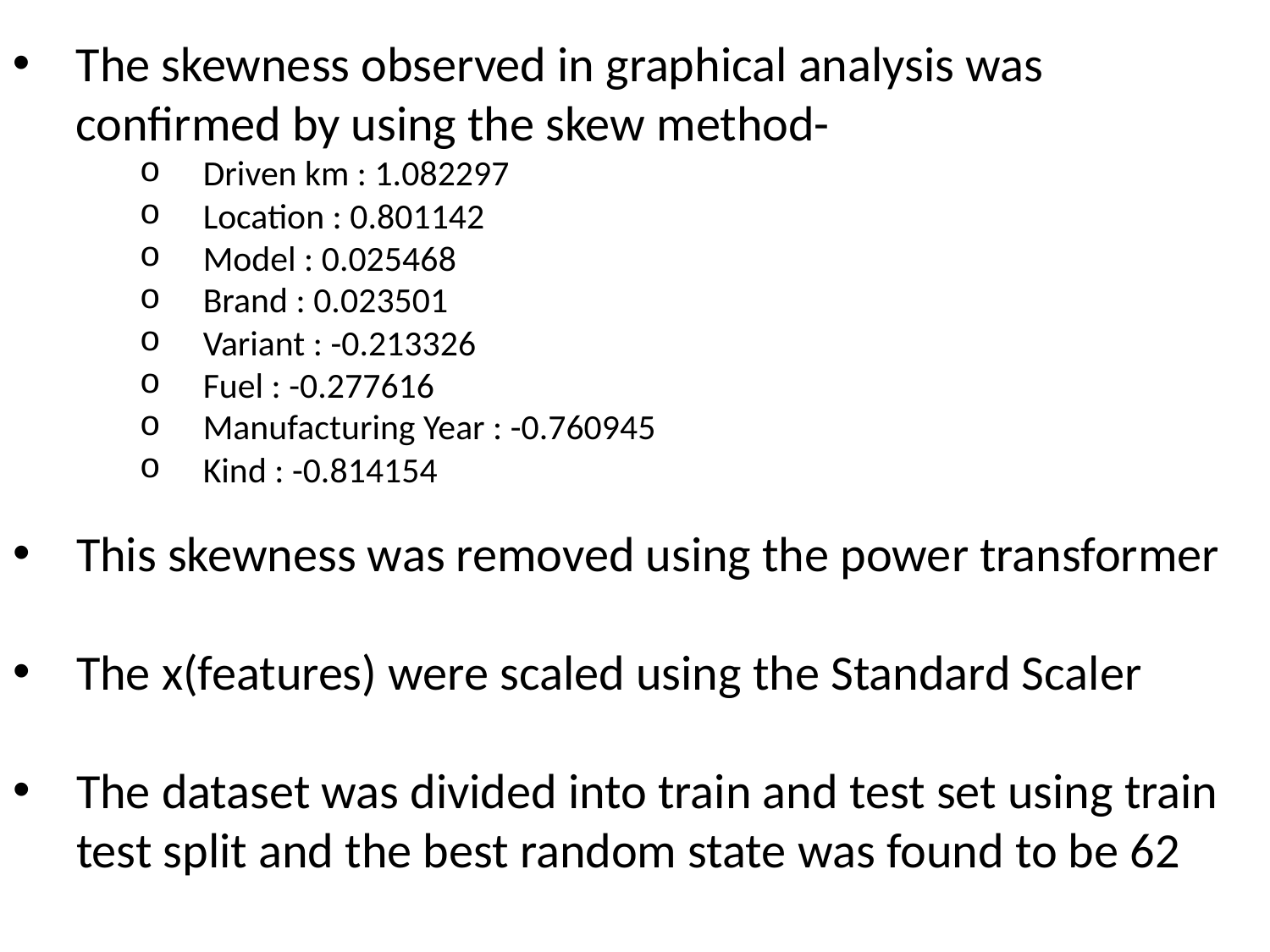

The skewness observed in graphical analysis was confirmed by using the skew method-
Driven km : 1.082297
Location : 0.801142
Model : 0.025468
Brand : 0.023501
Variant : -0.213326
Fuel : -0.277616
Manufacturing Year : -0.760945
Kind : -0.814154
This skewness was removed using the power transformer

The x(features) were scaled using the Standard Scaler

The dataset was divided into train and test set using train test split and the best random state was found to be 62